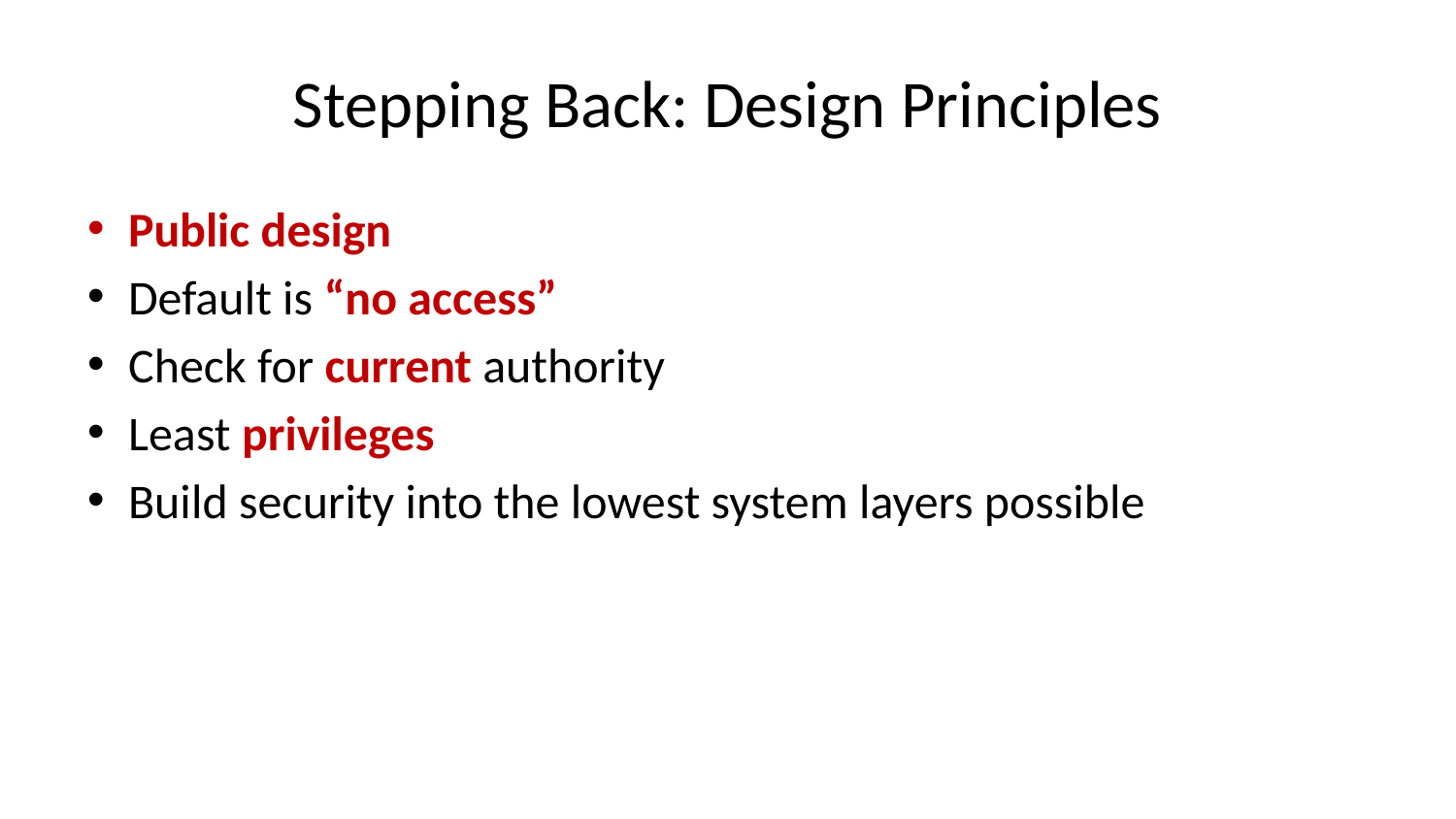

# Stepping Back: Design Principles
Public design
Default is “no access”
Check for current authority
Least privileges
Build security into the lowest system layers possible